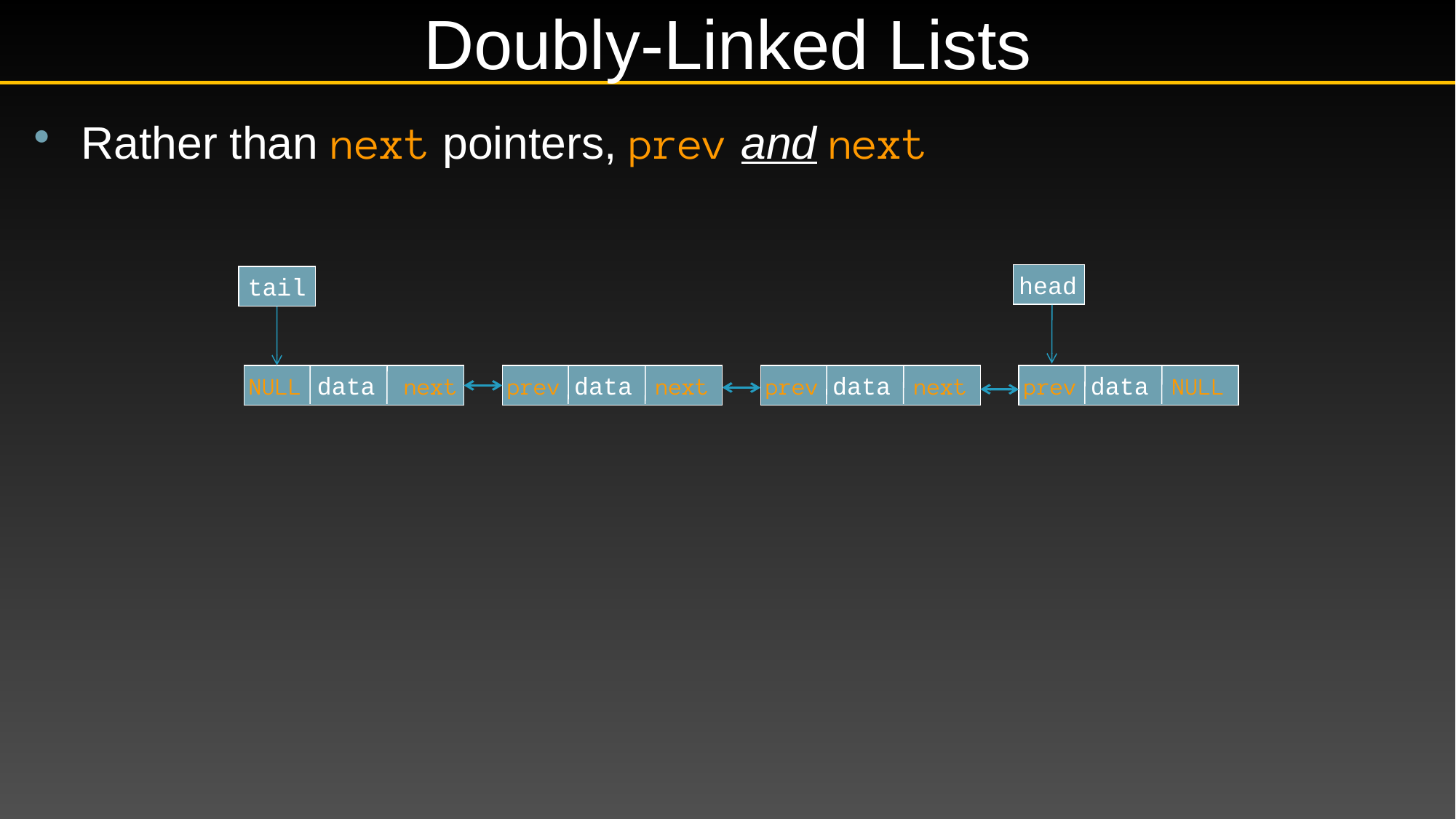

# Doubly-Linked Lists
Rather than next pointers, prev and next

head
tail
NULL data  next
prev data  next
prev data  next
prev data  NULL